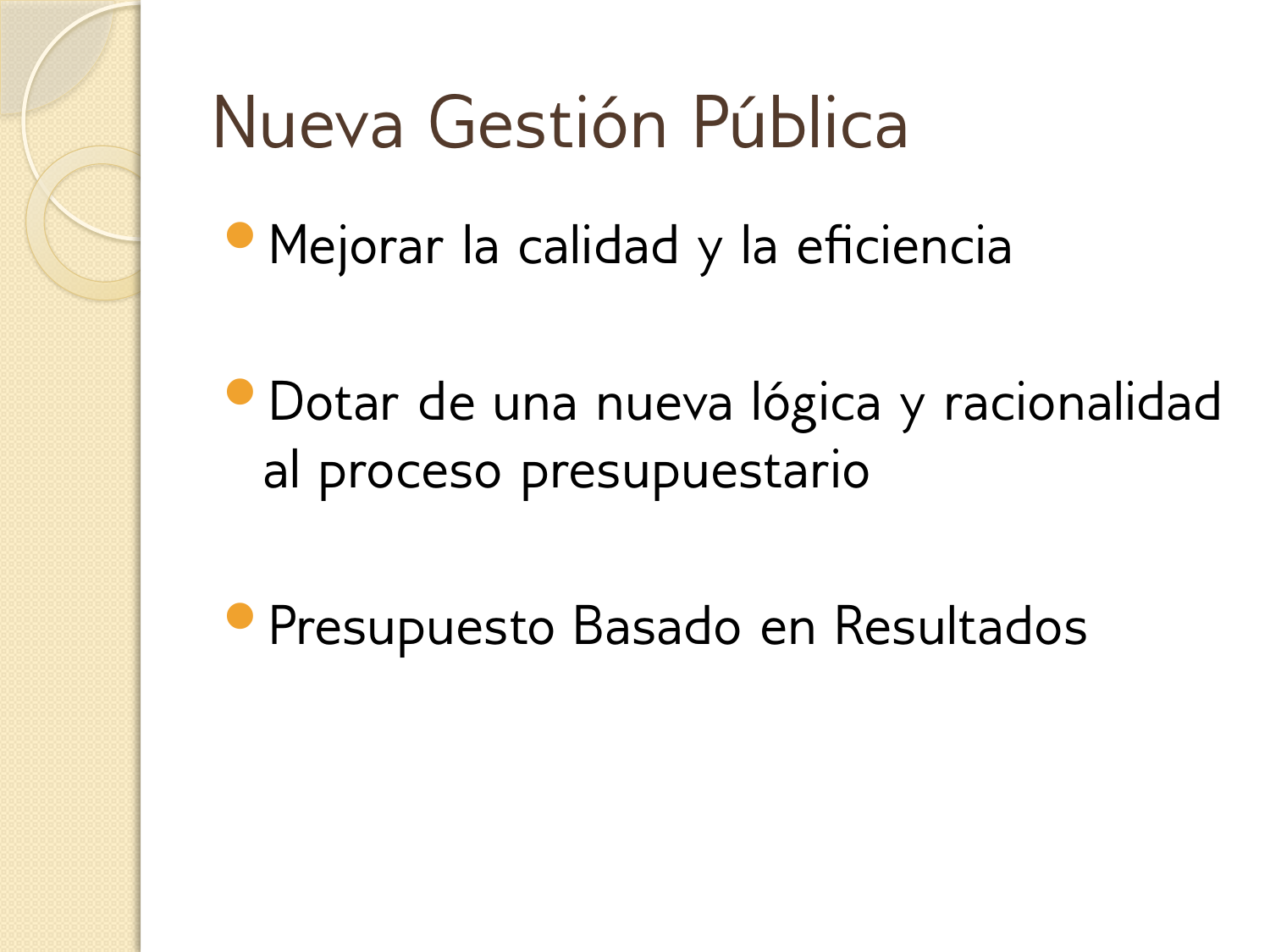

# Nueva Gestión Pública
Mejorar la calidad y la eficiencia

Dotar de una nueva lógica y racionalidad al proceso presupuestario

Presupuesto Basado en Resultados